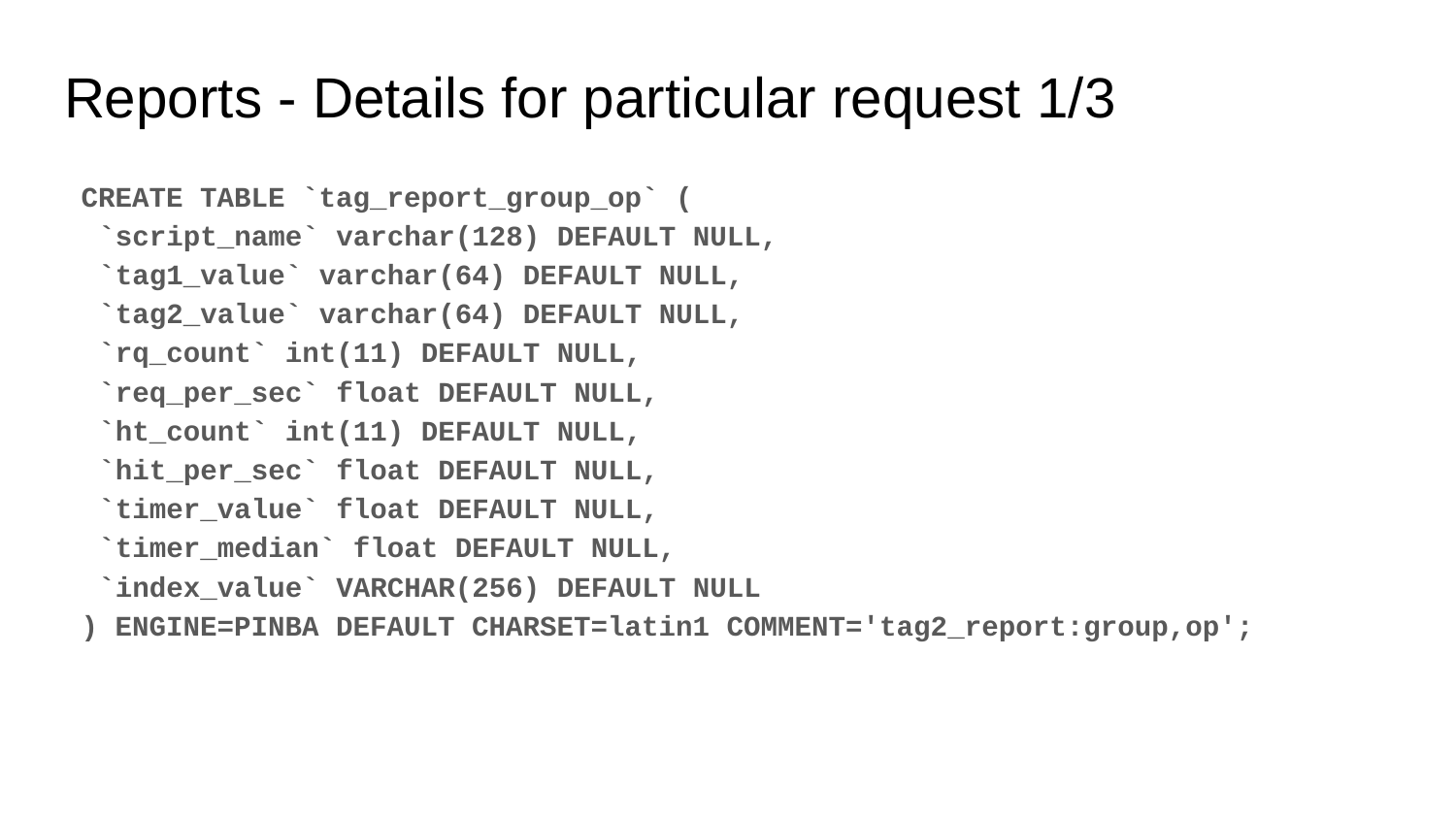

# Reports - Details for particular request 1/3
 CREATE TABLE `tag_report_group_op` (
  `script_name` varchar(128) DEFAULT NULL,
  `tag1_value` varchar(64) DEFAULT NULL,
  `tag2_value` varchar(64) DEFAULT NULL,
  `rq_count` int(11) DEFAULT NULL,
  `req_per_sec` float DEFAULT NULL,
  `ht_count` int(11) DEFAULT NULL,
  `hit_per_sec` float DEFAULT NULL,
  `timer_value` float DEFAULT NULL,
  `timer_median` float DEFAULT NULL,
  `index_value` VARCHAR(256) DEFAULT NULL
 ) ENGINE=PINBA DEFAULT CHARSET=latin1 COMMENT='tag2_report:group,op';